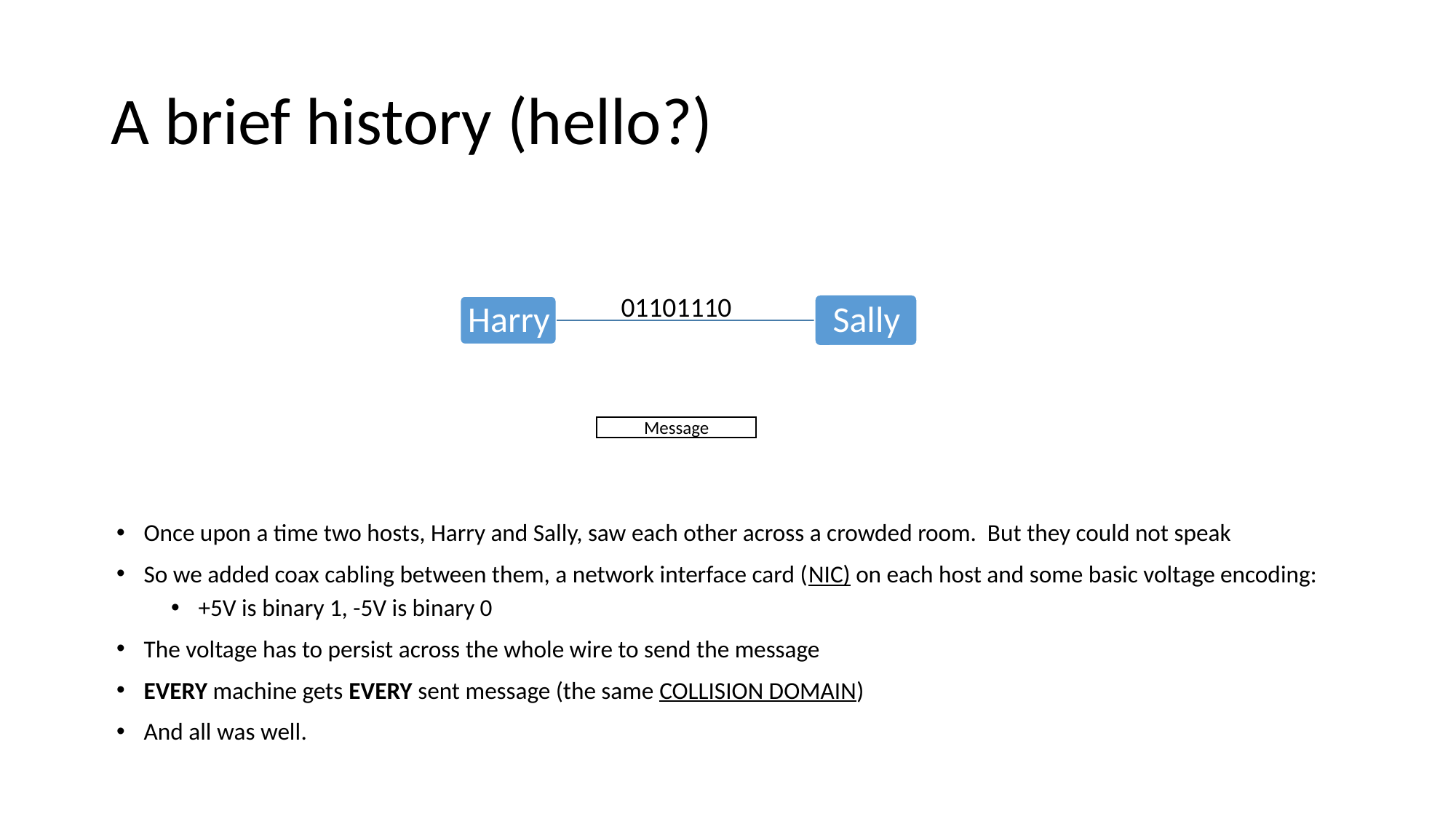

# A brief history (hello?)
Harry

Sally
01101110
Message
Once upon a time two hosts, Harry and Sally, saw each other across a crowded room.  But they could not speak
So we added coax cabling between them, a network interface card (NIC) on each host and some basic voltage encoding:
+5V is binary 1, -5V is binary 0
The voltage has to persist across the whole wire to send the message
EVERY machine gets EVERY sent message (the same COLLISION DOMAIN)
And all was well.